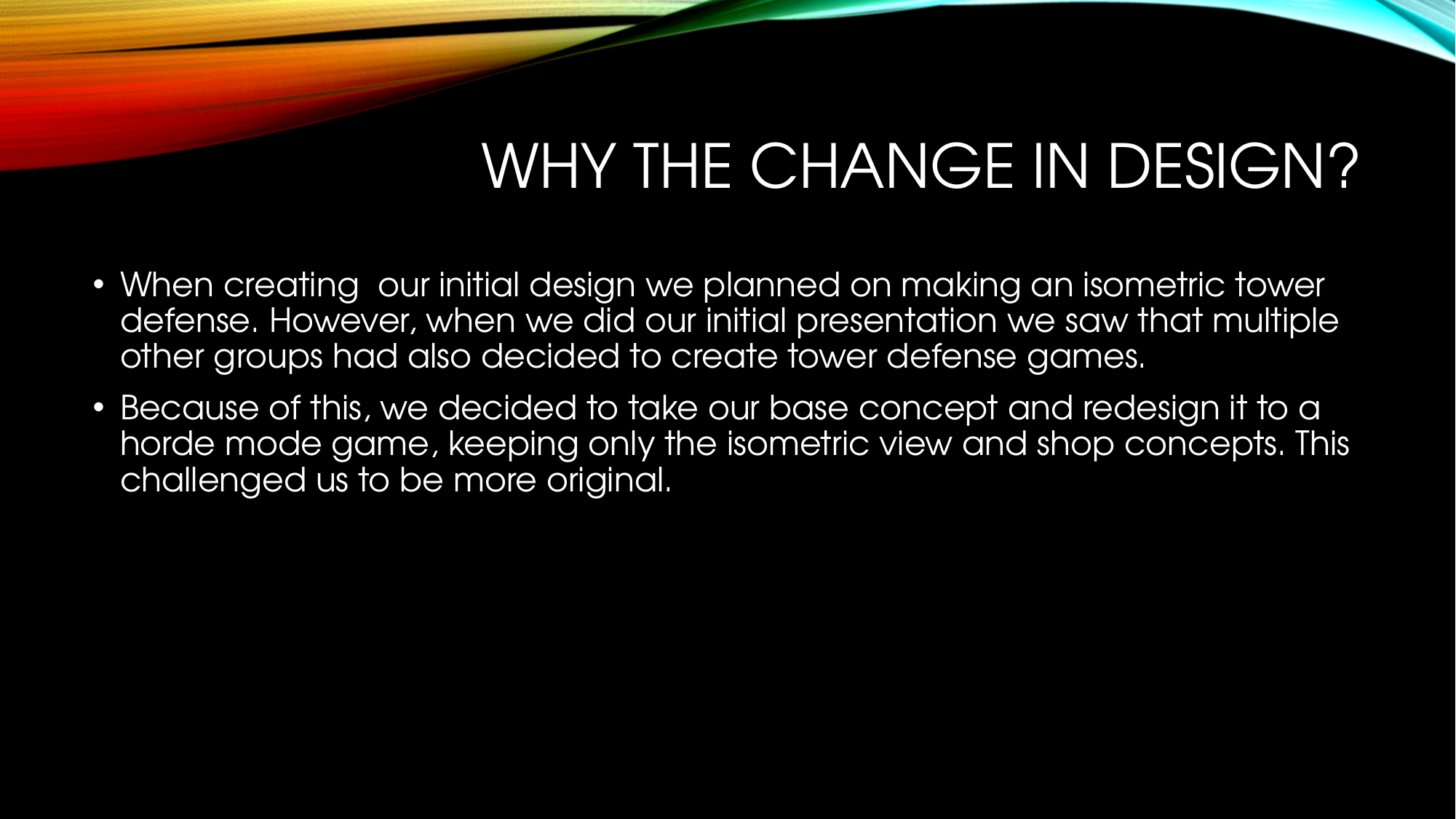

# Why the change in design?
When creating  our initial design we planned on making an isometric tower defense. However, when we did our initial presentation we saw that multiple other groups had also decided to create tower defense games.
Because of this, we decided to take our base concept and redesign it to a horde mode game, keeping only the isometric view and shop concepts. This challenged us to be more original.